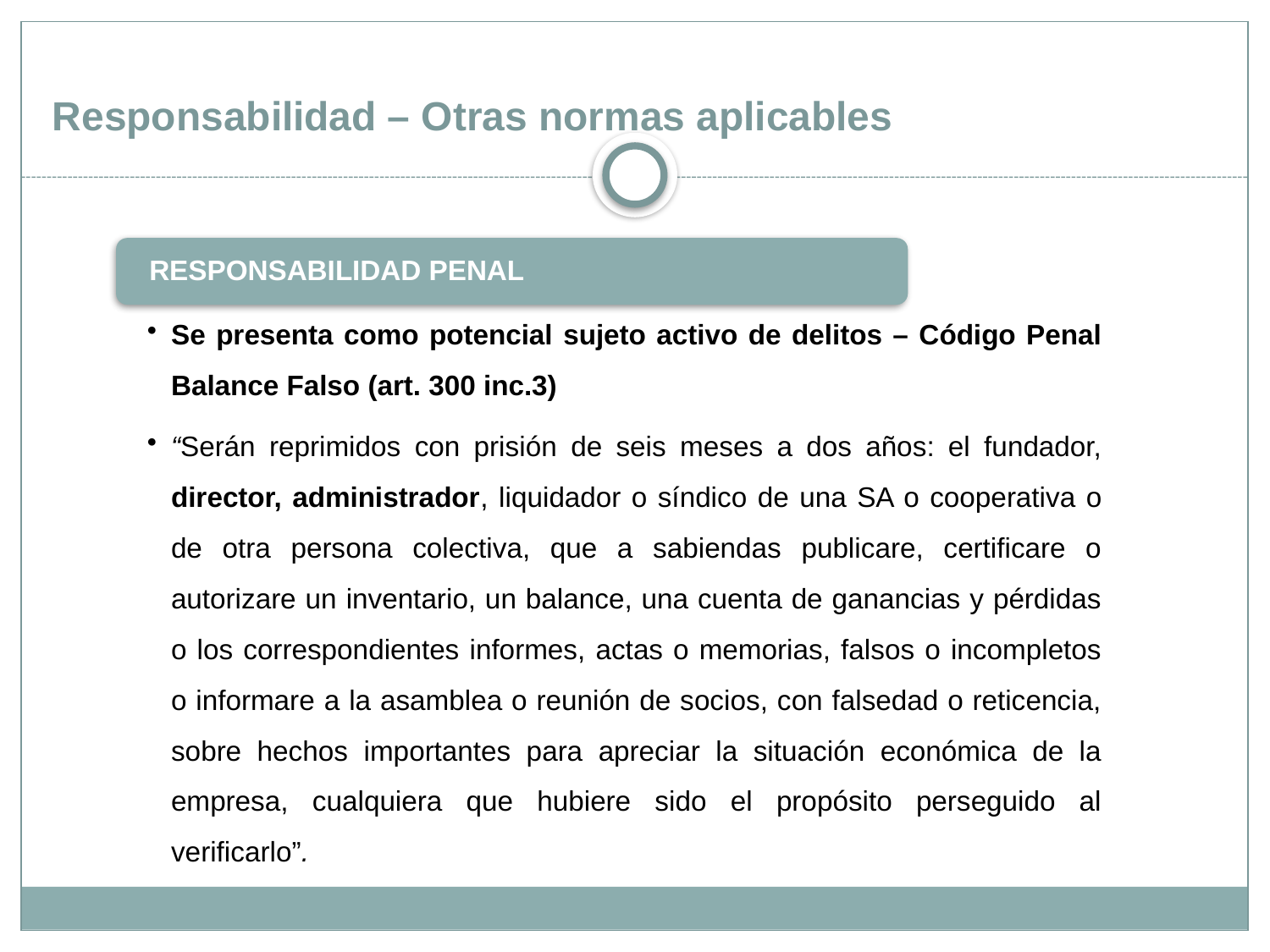

Responsabilidad – Otras normas aplicables
RESPONSABILIDAD PENAL
Se presenta como potencial sujeto activo de delitos – Código Penal Balance Falso (art. 300 inc.3)
“Serán reprimidos con prisión de seis meses a dos años: el fundador, director, administrador, liquidador o síndico de una SA o cooperativa o de otra persona colectiva, que a sabiendas publicare, certificare o autorizare un inventario, un balance, una cuenta de ganancias y pérdidas o los correspondientes informes, actas o memorias, falsos o incompletos o informare a la asamblea o reunión de socios, con falsedad o reticencia, sobre hechos importantes para apreciar la situación económica de la empresa, cualquiera que hubiere sido el propósito perseguido al verificarlo”.